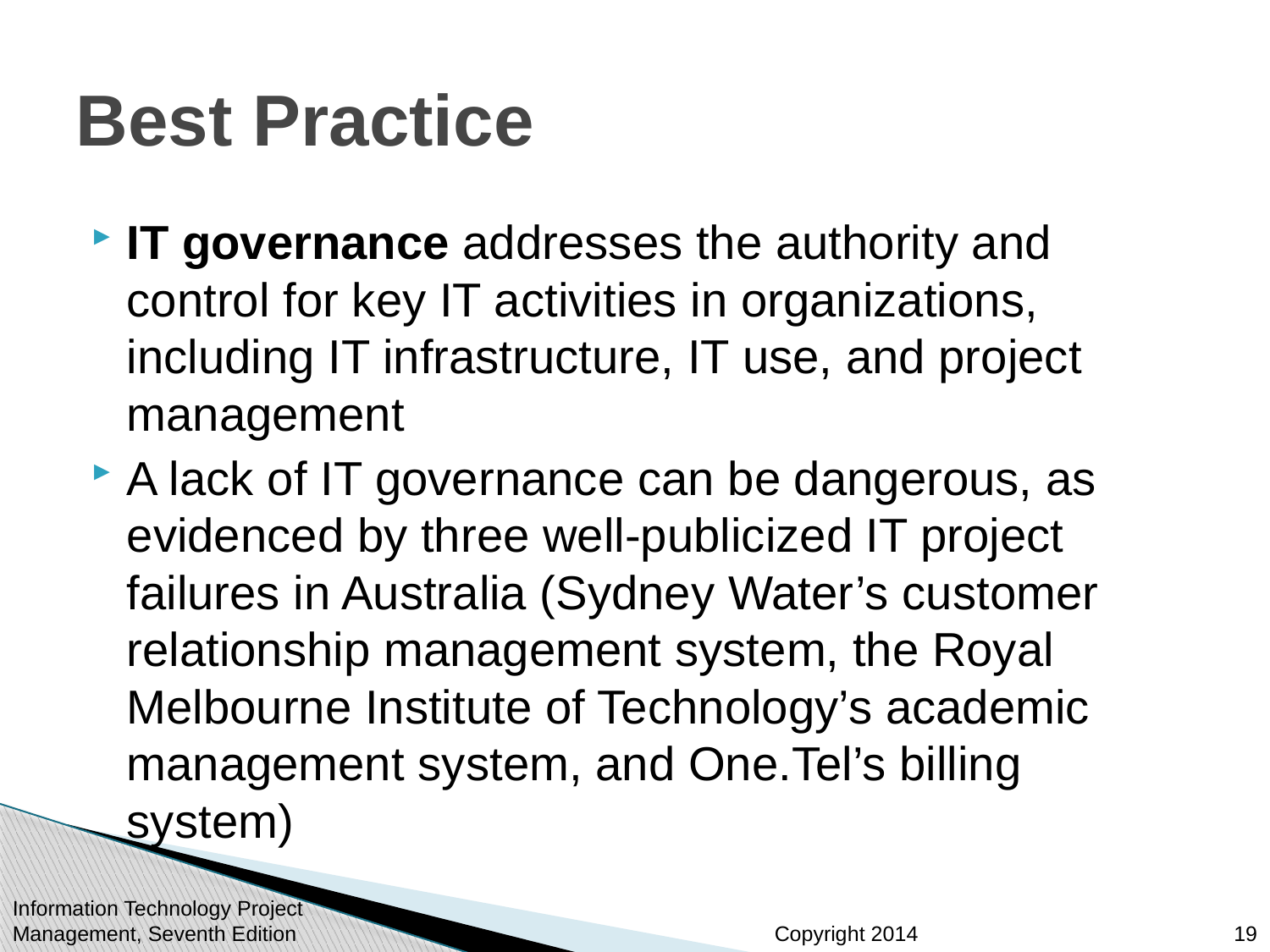

# Best Practice
IT governance addresses the authority and control for key IT activities in organizations,  including IT infrastructure, IT use, and project management
A lack of IT governance can be dangerous, as evidenced by three well-publicized IT project failures in Australia (Sydney Water’s customer relationship management system, the Royal Melbourne Institute of Technology’s academic management system, and One.Tel’s billing system)

Information Technology Project Management, Seventh Edition
19